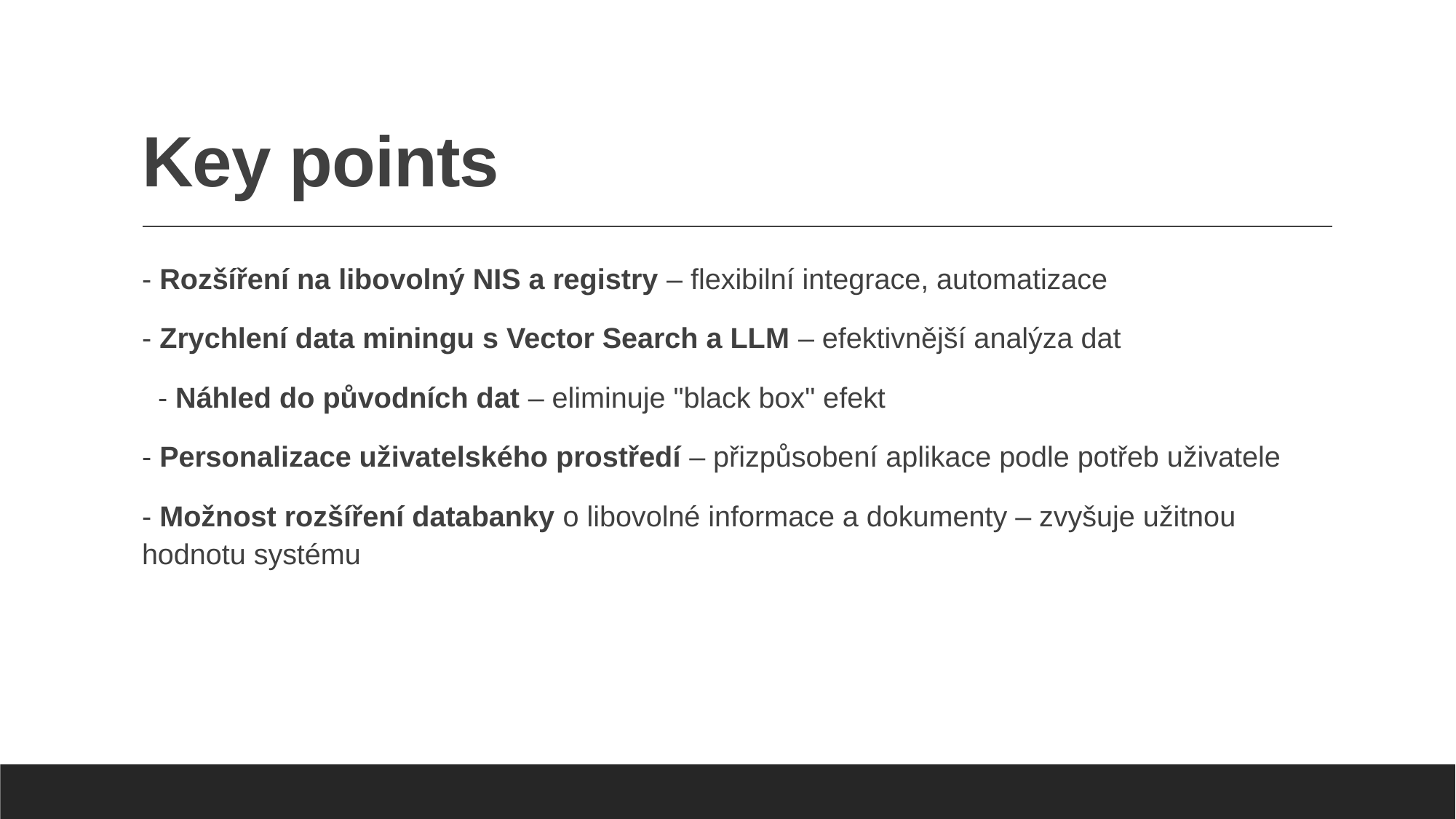

# Key points
- Rozšíření na libovolný NIS a registry – flexibilní integrace, automatizace
- Zrychlení data miningu s Vector Search a LLM – efektivnější analýza dat
  - Náhled do původních dat – eliminuje "black box" efekt
- Personalizace uživatelského prostředí – přizpůsobení aplikace podle potřeb uživatele
- Možnost rozšíření databanky o libovolné informace a dokumenty – zvyšuje užitnou hodnotu systému